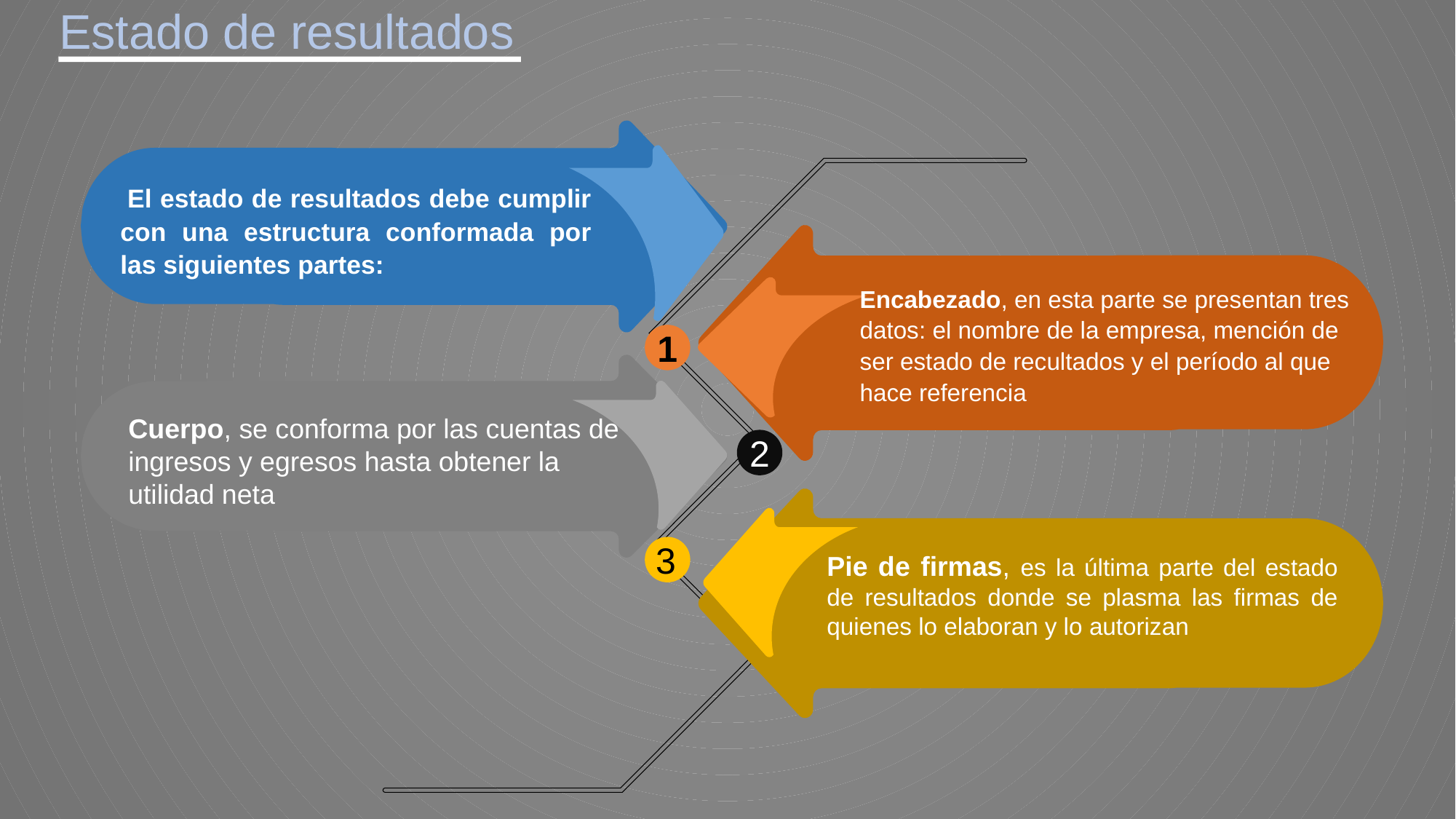

Estado de resultados

 El estado de resultados debe cumplir con una estructura conformada por las siguientes partes:

Encabezado, en esta parte se presentan tres datos: el nombre de la empresa, mención de ser estado de recultados y el período al que hace referencia

1

Cuerpo, se conforma por las cuentas de ingresos y egresos hasta obtener la utilidad neta
2

3
Pie de firmas, es la última parte del estado de resultados donde se plasma las firmas de quienes lo elaboran y lo autorizan